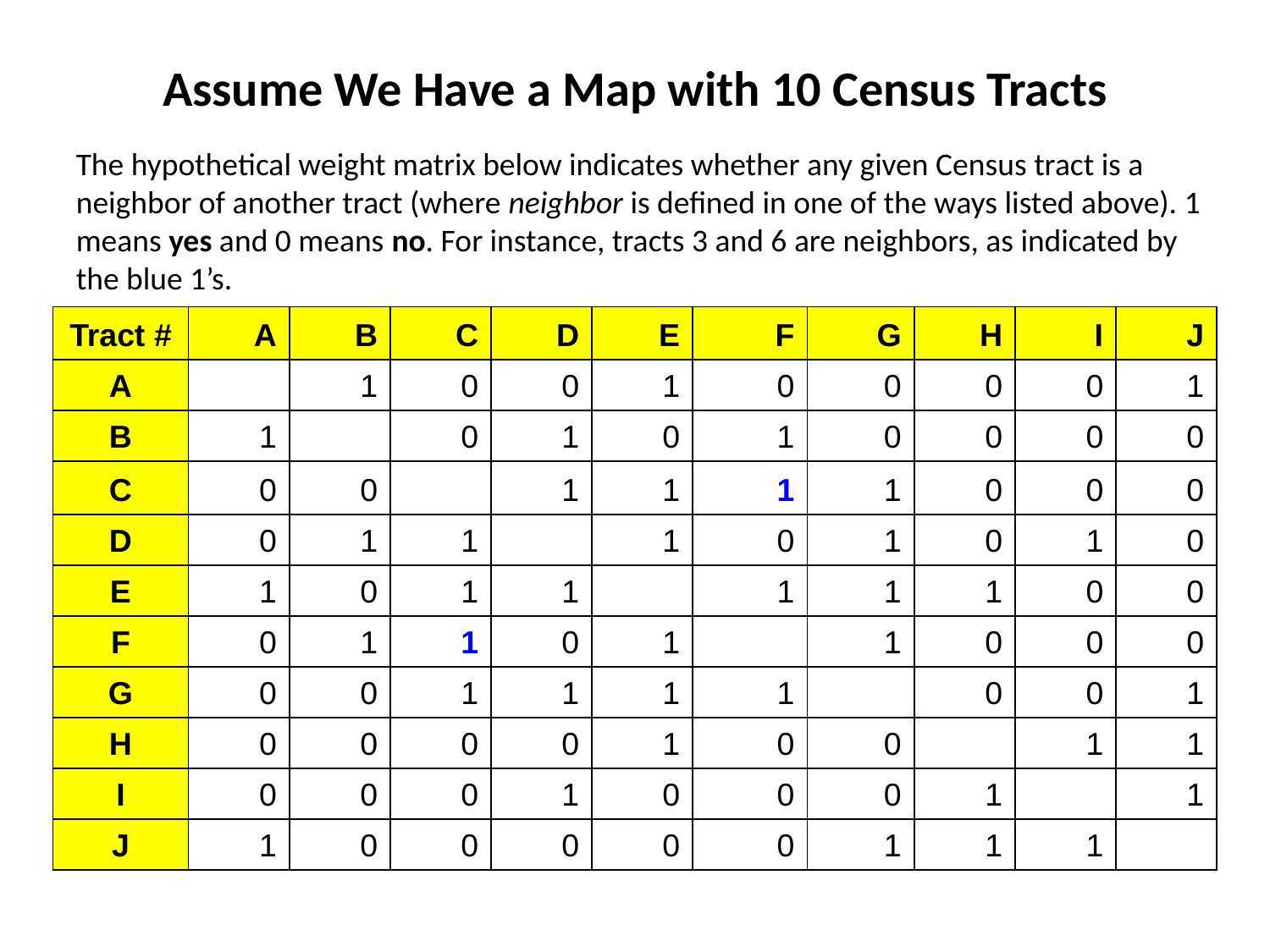

# Assume We Have a Map with 10 Census Tracts
The hypothetical weight matrix below indicates whether any given Census tract is a neighbor of another tract (where neighbor is defined in one of the ways listed above). 1 means yes and 0 means no. For instance, tracts 3 and 6 are neighbors, as indicated by the blue 1’s.

| Tract # | A | B | C | D | E | F | G | H | I | J |
| --- | --- | --- | --- | --- | --- | --- | --- | --- | --- | --- |
| A |  | 1 | 0 | 0 | 1 | 0 | 0 | 0 | 0 | 1 |
| B | 1 |  | 0 | 1 | 0 | 1 | 0 | 0 | 0 | 0 |
| C | 0 | 0 |  | 1 | 1 | 1 | 1 | 0 | 0 | 0 |
| D | 0 | 1 | 1 |  | 1 | 0 | 1 | 0 | 1 | 0 |
| E | 1 | 0 | 1 | 1 |  | 1 | 1 | 1 | 0 | 0 |
| F | 0 | 1 | 1 | 0 | 1 |  | 1 | 0 | 0 | 0 |
| G | 0 | 0 | 1 | 1 | 1 | 1 |  | 0 | 0 | 1 |
| H | 0 | 0 | 0 | 0 | 1 | 0 | 0 |  | 1 | 1 |
| I | 0 | 0 | 0 | 1 | 0 | 0 | 0 | 1 |  | 1 |
| J | 1 | 0 | 0 | 0 | 0 | 0 | 1 | 1 | 1 |  |